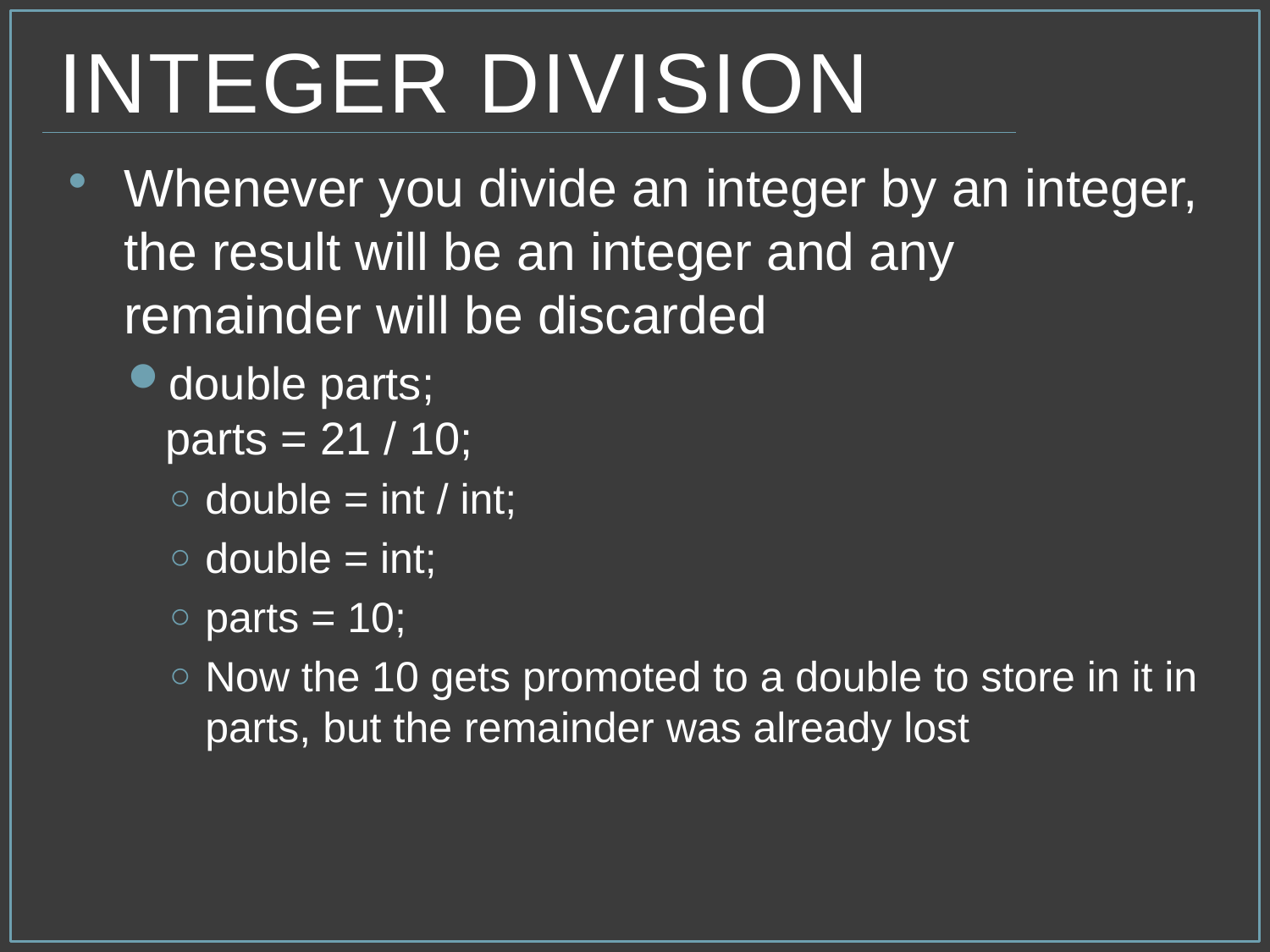

# Integer Division
Whenever you divide an integer by an integer, the result will be an integer and any remainder will be discarded
double parts;
parts = 21 / 10;
double = int / int;
double = int;
parts = 10;
Now the 10 gets promoted to a double to store in it in parts, but the remainder was already lost